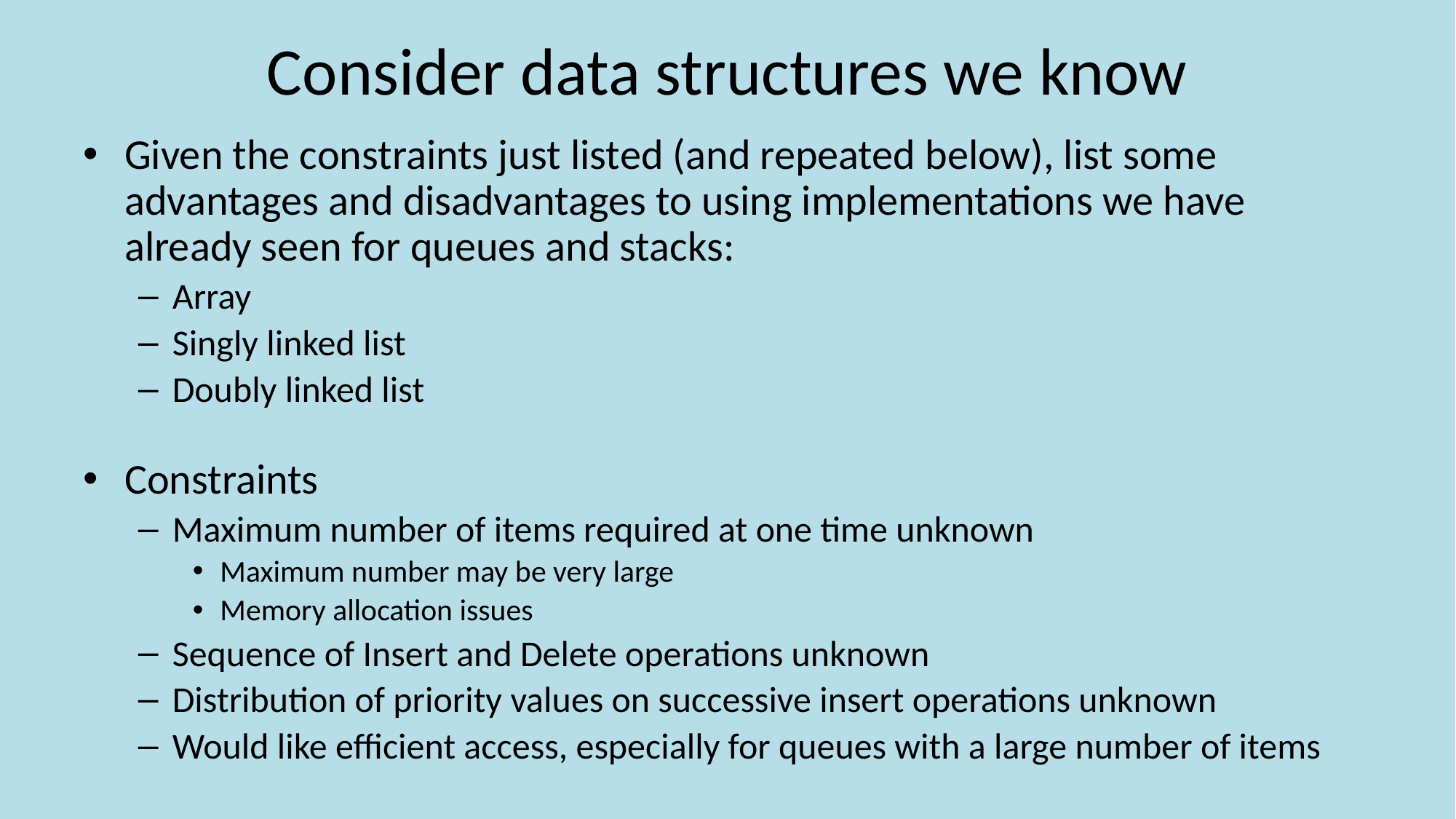

# Consider data structures we know
Given the constraints just listed (and repeated below), list some advantages and disadvantages to using implementations we have already seen for queues and stacks:
Array
Singly linked list
Doubly linked list

Constraints
Maximum number of items required at one time unknown
Maximum number may be very large
Memory allocation issues
Sequence of Insert and Delete operations unknown
Distribution of priority values on successive insert operations unknown
Would like efficient access, especially for queues with a large number of items